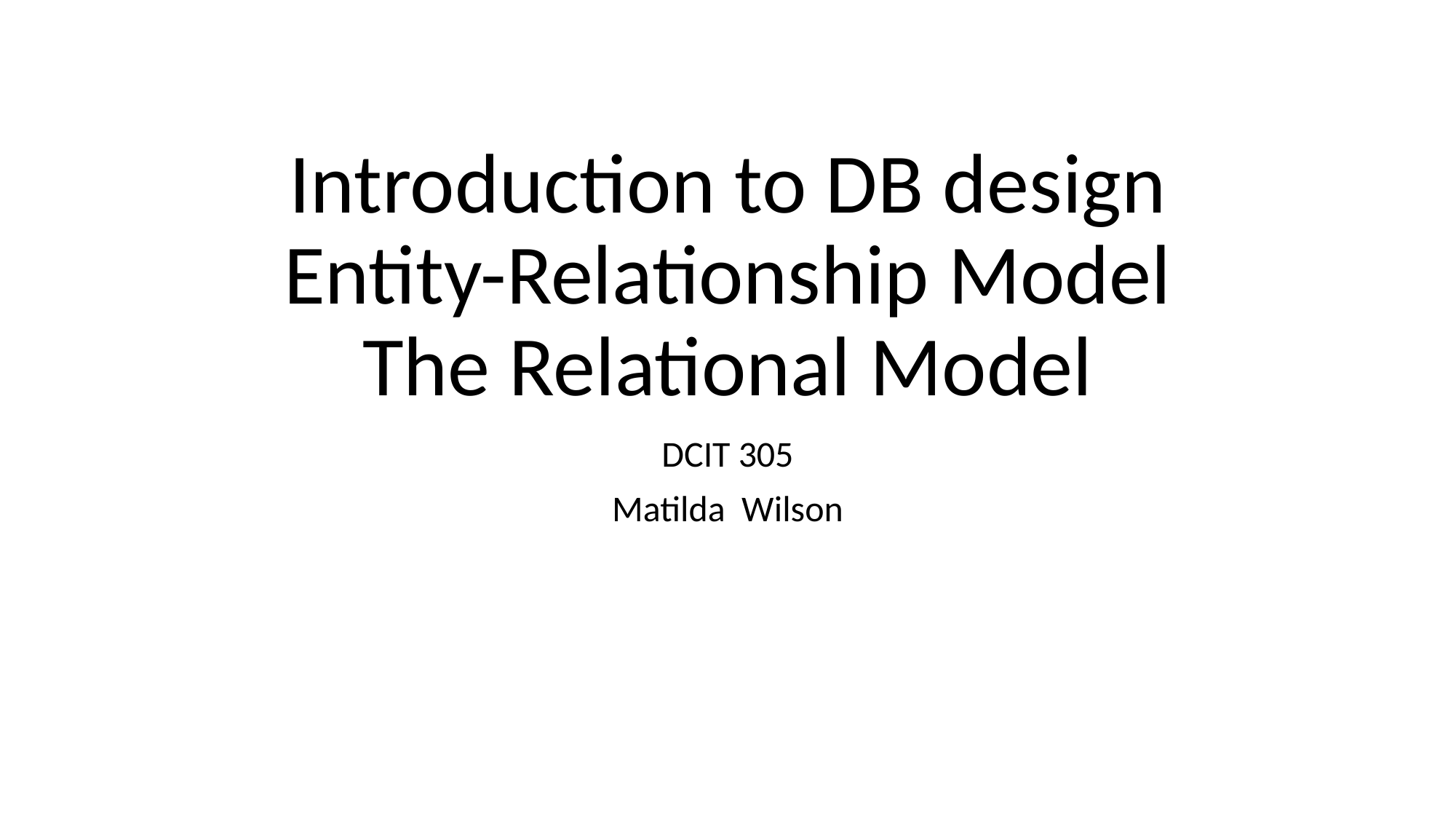

# Introduction to DB design Entity-Relationship Model The Relational Model
DCIT 305
Matilda  Wilson